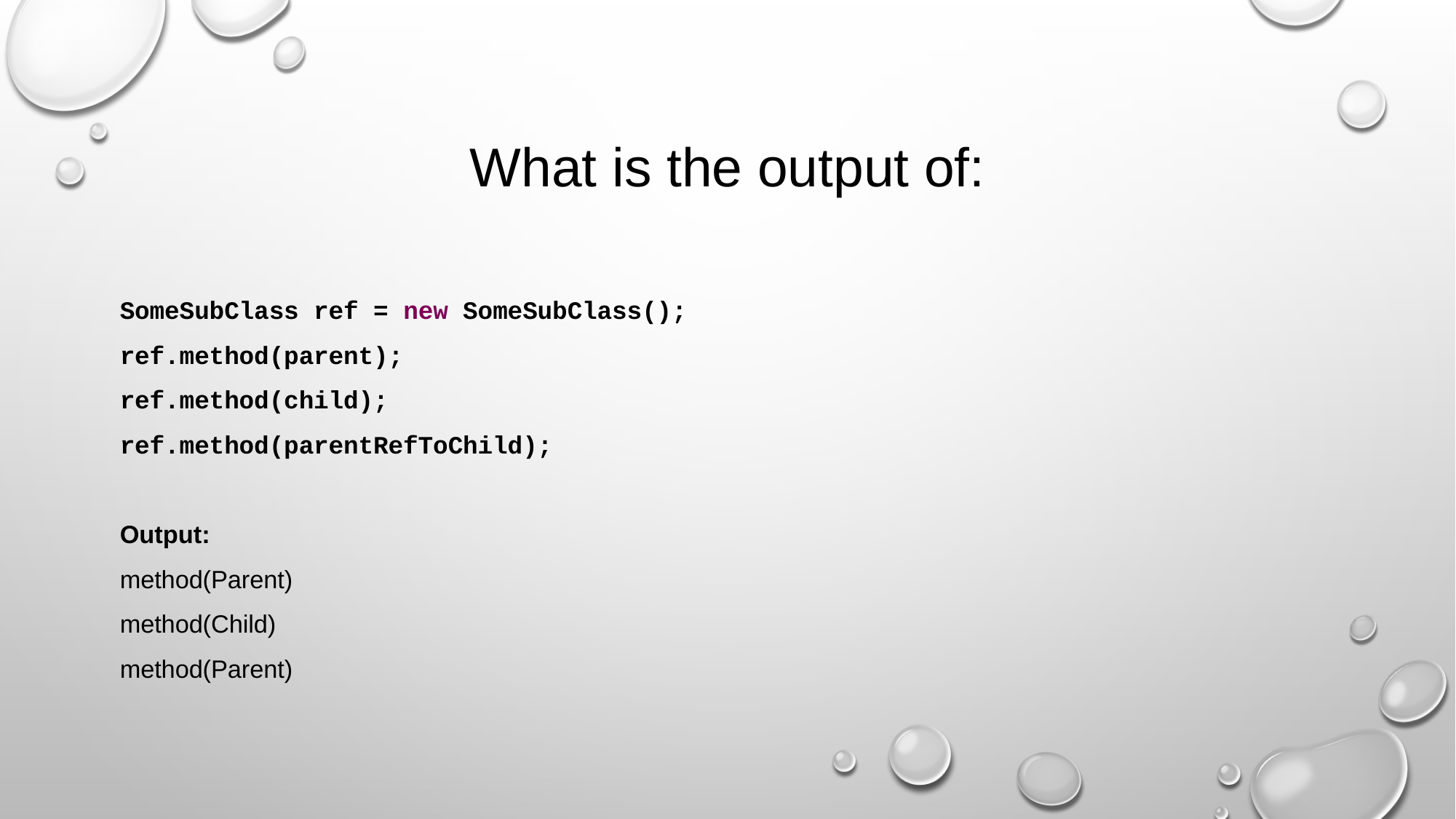

# What is the output of:
SomeSubClass ref = new SomeSubClass();
ref.method(parent);
ref.method(child);
ref.method(parentRefToChild);

Output:
method(Parent)
method(Child)
method(Parent)